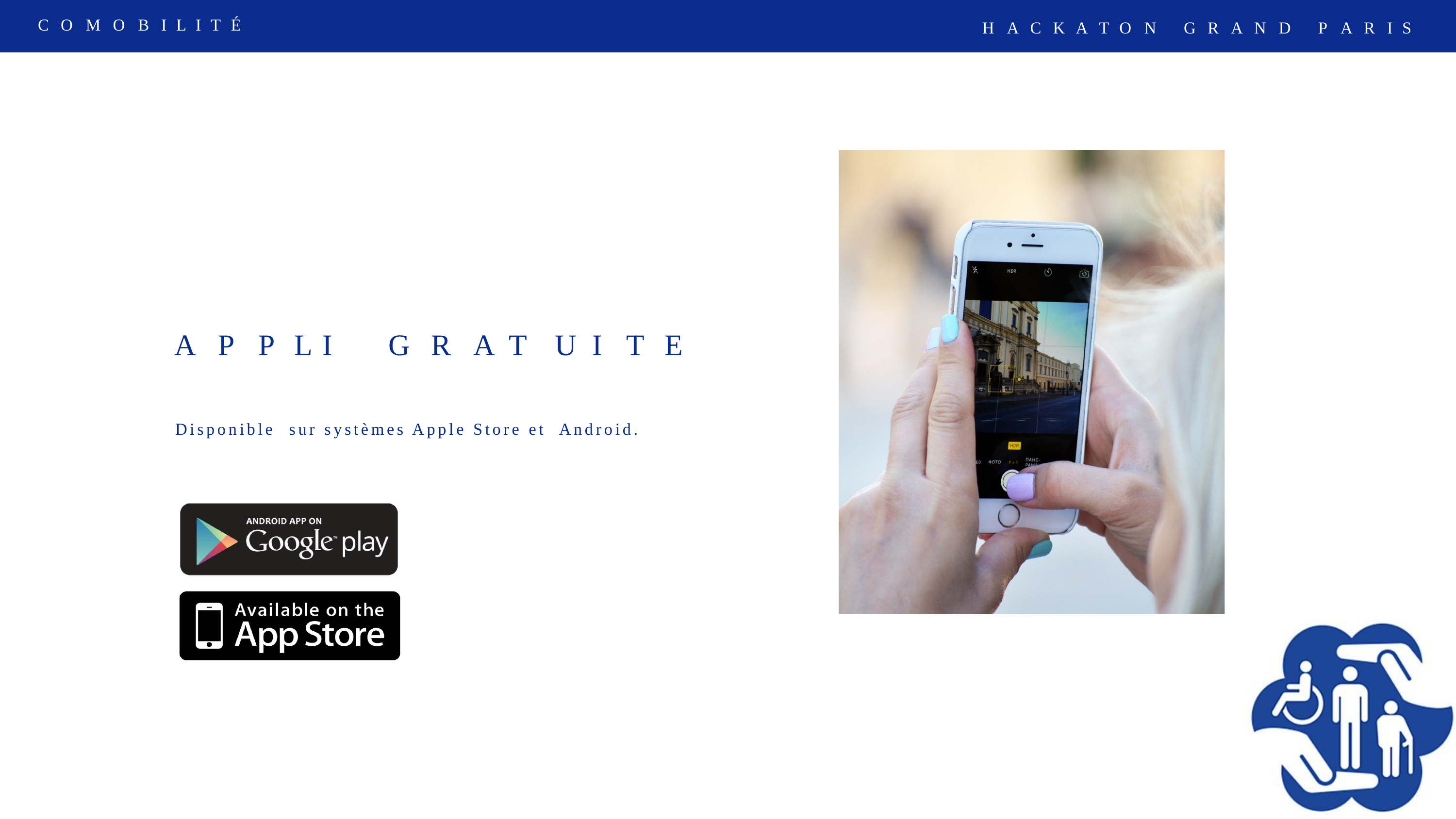

C
O
M
O
B
I
L
I
T
É
H
A
C
K
A
T
O
N
G
R
A
N
D
P
A
R
I
S

A
P
P  L I
G
R
A  T
U  I
T
E
Disponible  sur systèmes Apple Store et  Android.